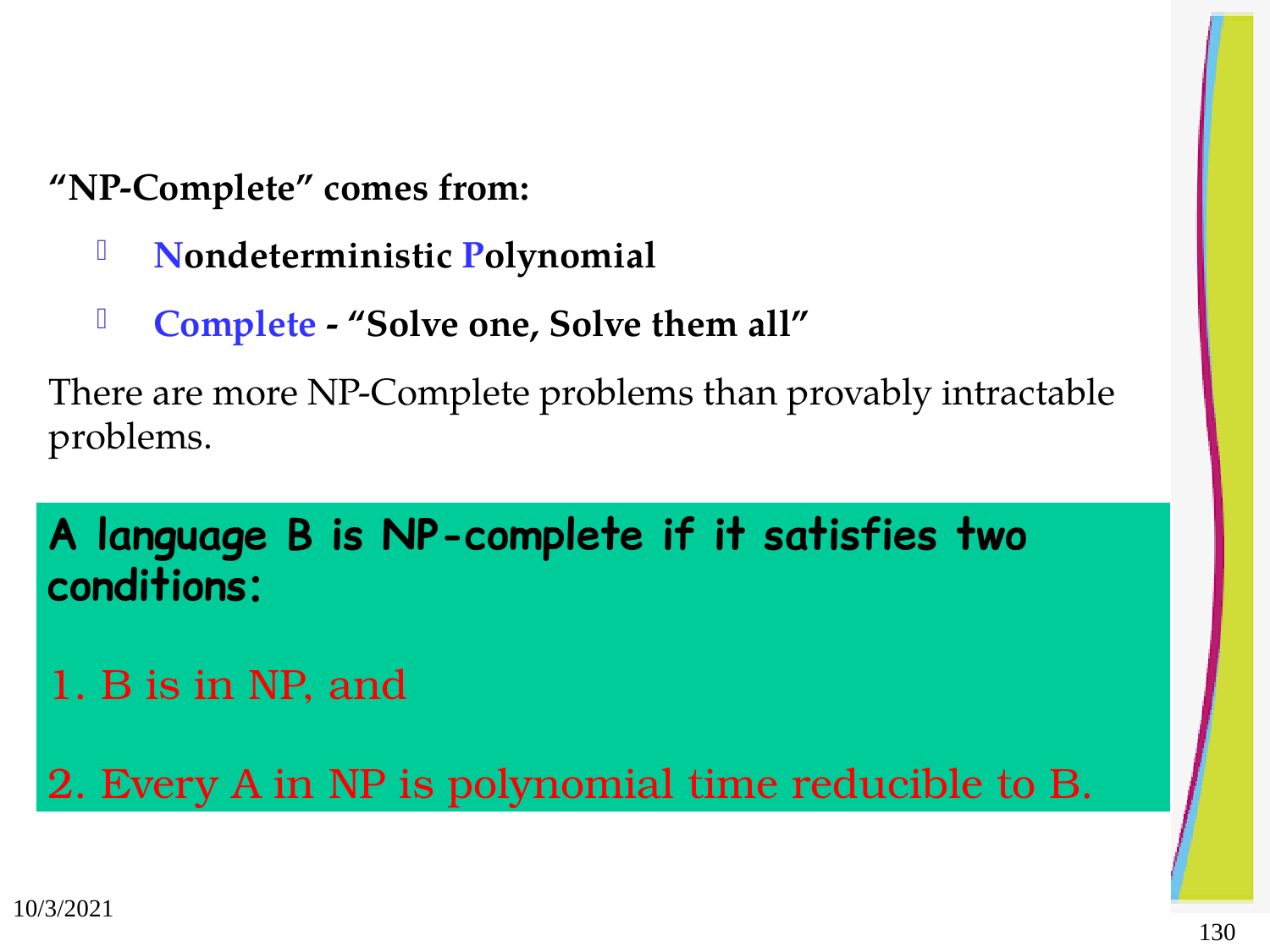

“NP-Complete” comes from:
 Nondeterministic Polynomial
 Complete - “Solve one, Solve them all”
There are more NP-Complete problems than provably intractable problems.
A language B is NP-complete if it satisfies two conditions:
B is in NP, and
Every A in NP is polynomial time reducible to B.
10/3/2021
130